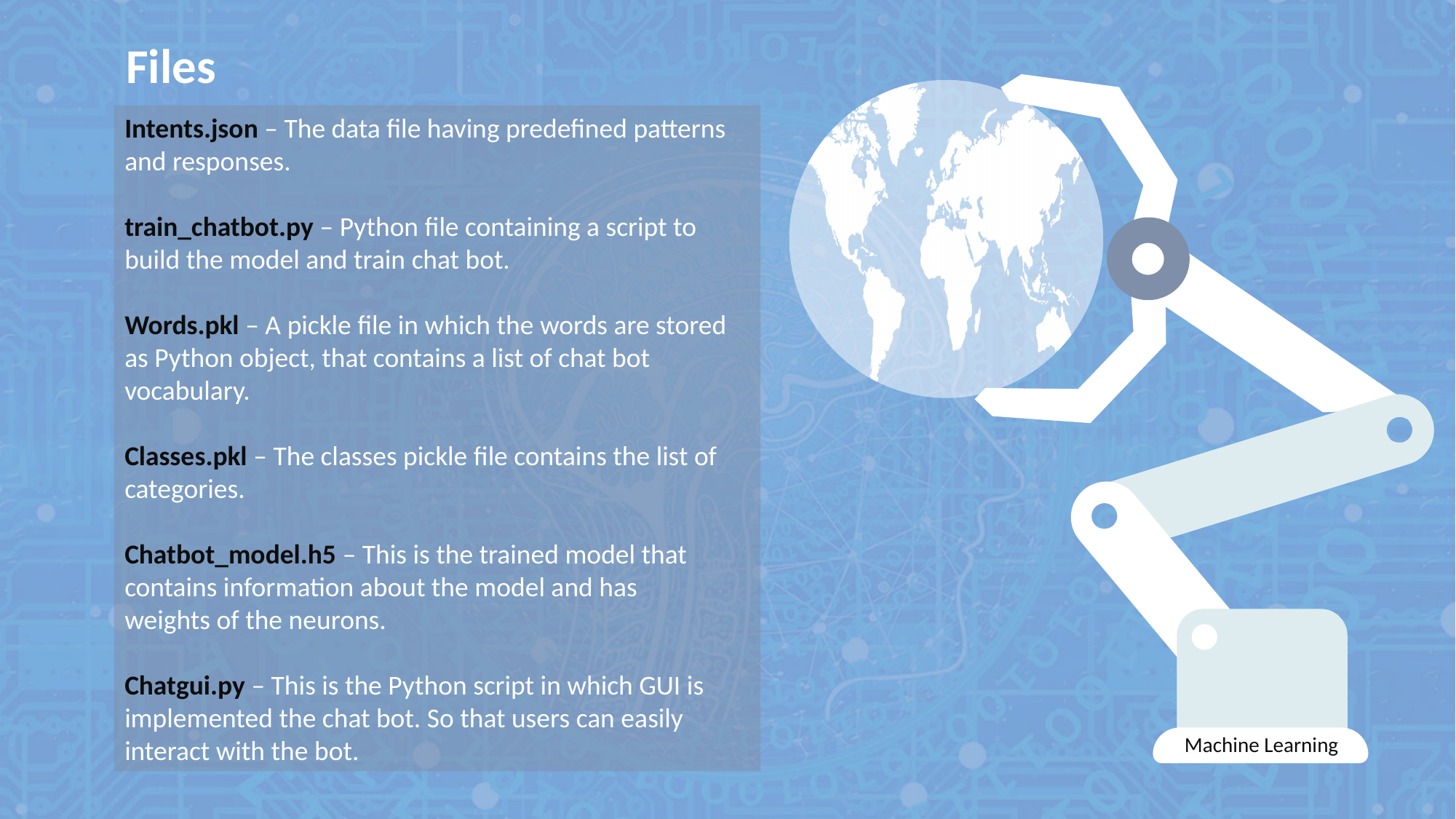

Files

Intents.json – The data file having predefined patterns and responses.

train_chatbot.py – Python file containing a script to build the model and train chat bot.

Words.pkl – A pickle file in which the words are stored as Python object, that contains a list of chat bot vocabulary.

Classes.pkl – The classes pickle file contains the list of categories.

Chatbot_model.h5 – This is the trained model that contains information about the model and has
weights of the neurons.

Chatgui.py – This is the Python script in which GUI is implemented the chat bot. So that users can easily interact with the bot.

Machine Learning